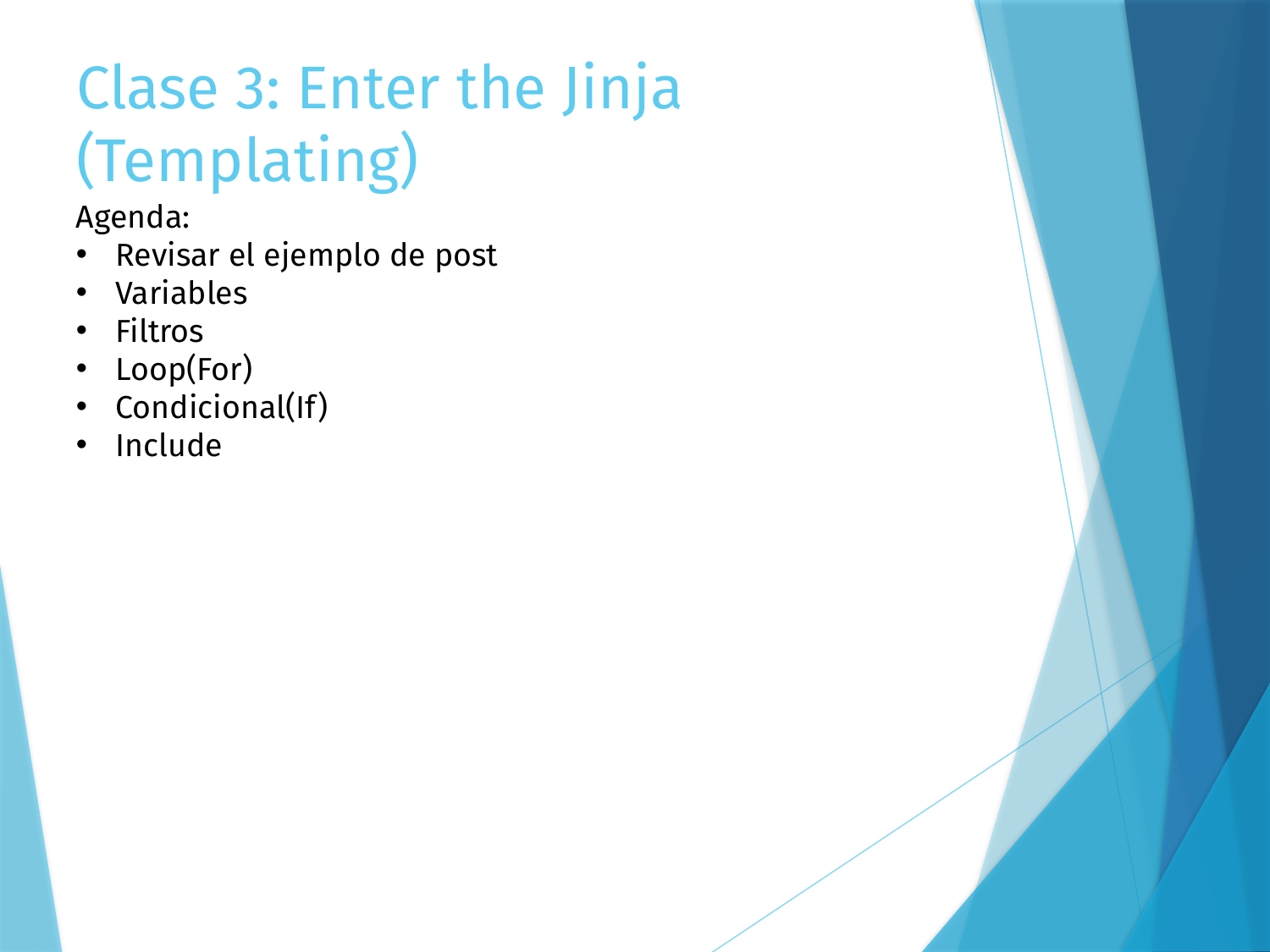

# Clase 3: Enter the Jinja (Templating)
Agenda:
Revisar el ejemplo de post
Variables
Filtros
Loop(For)
Condicional(If)
Include